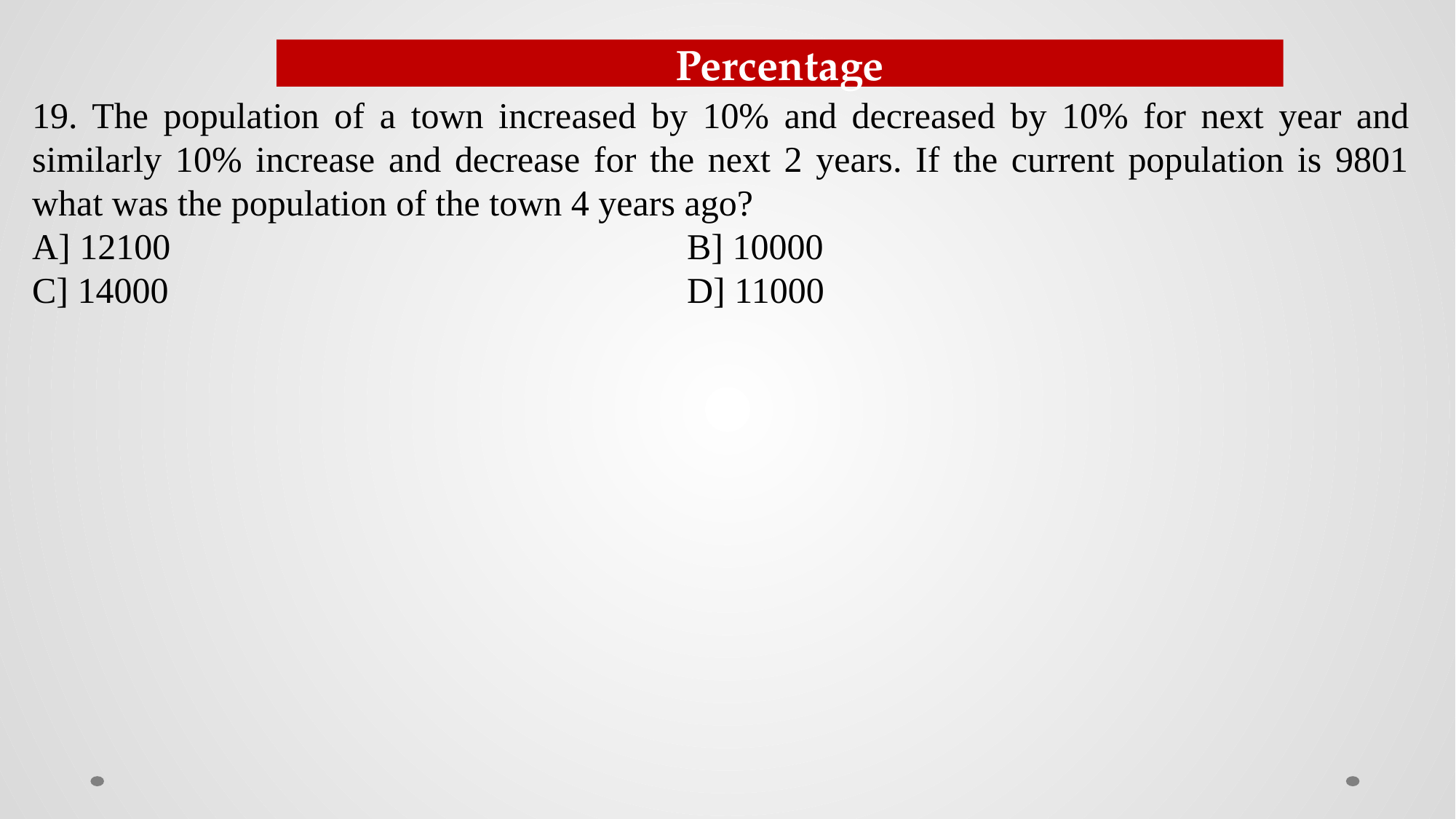

Percentage
19. The population of a town increased by 10% and decreased by 10% for next year and similarly 10% increase and decrease for the next 2 years. If the current population is 9801 what was the population of the town 4 years ago?
A] 12100 					B] 10000
C] 14000 					D] 11000